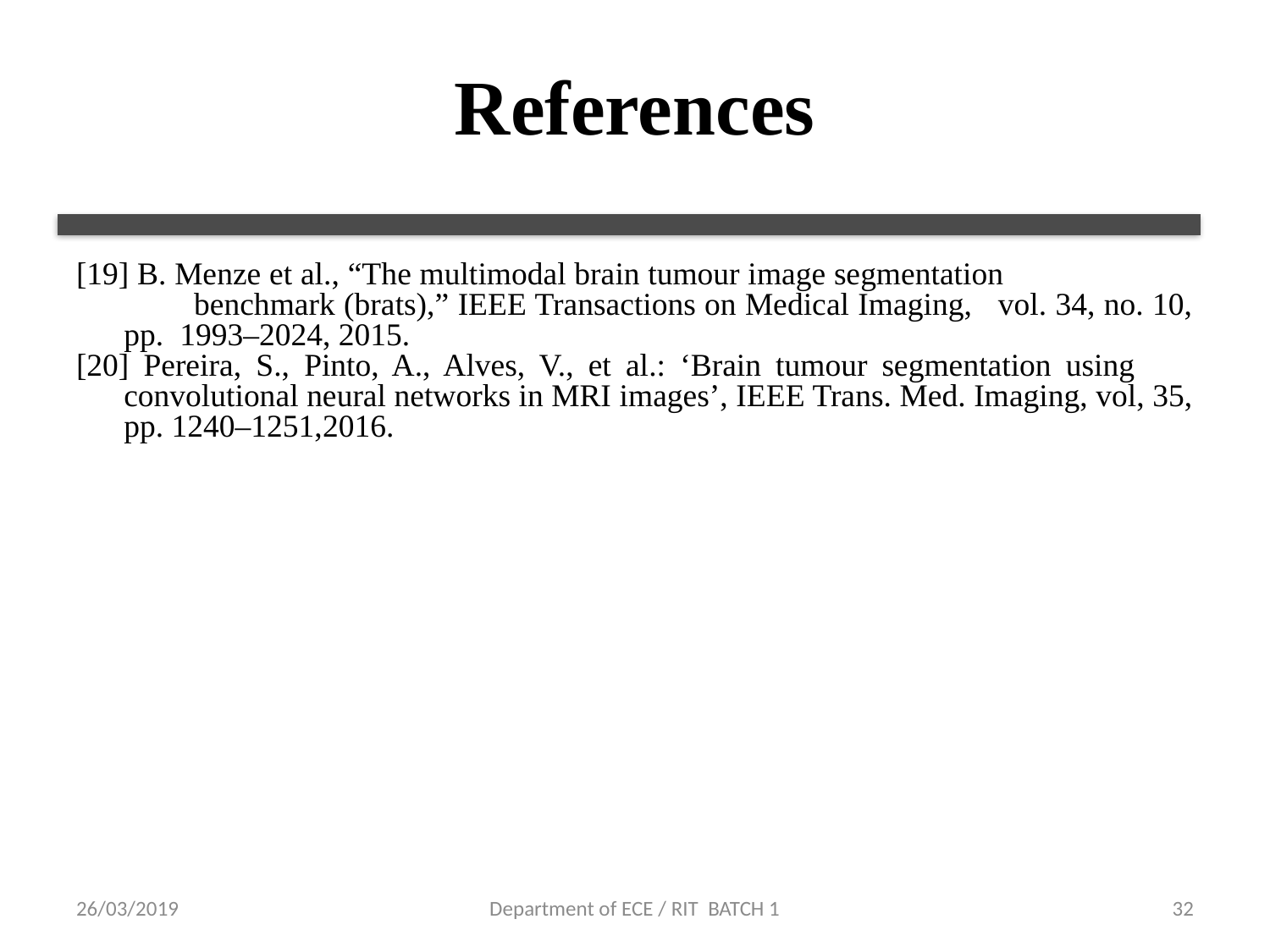

# References

[19] B. Menze et al., “The multimodal brain tumour image segmentation                                benchmark (brats),” IEEE Transactions on Medical Imaging,   vol. 34, no. 10, pp.  1993–2024, 2015.
[20] Pereira, S., Pinto, A., Alves, V., et al.: ‘Brain tumour segmentation using     convolutional neural networks in MRI images’, IEEE Trans. Med. Imaging, vol, 35, pp. 1240–1251,2016.

26/03/2019
Department of ECE / RIT  BATCH 1
32